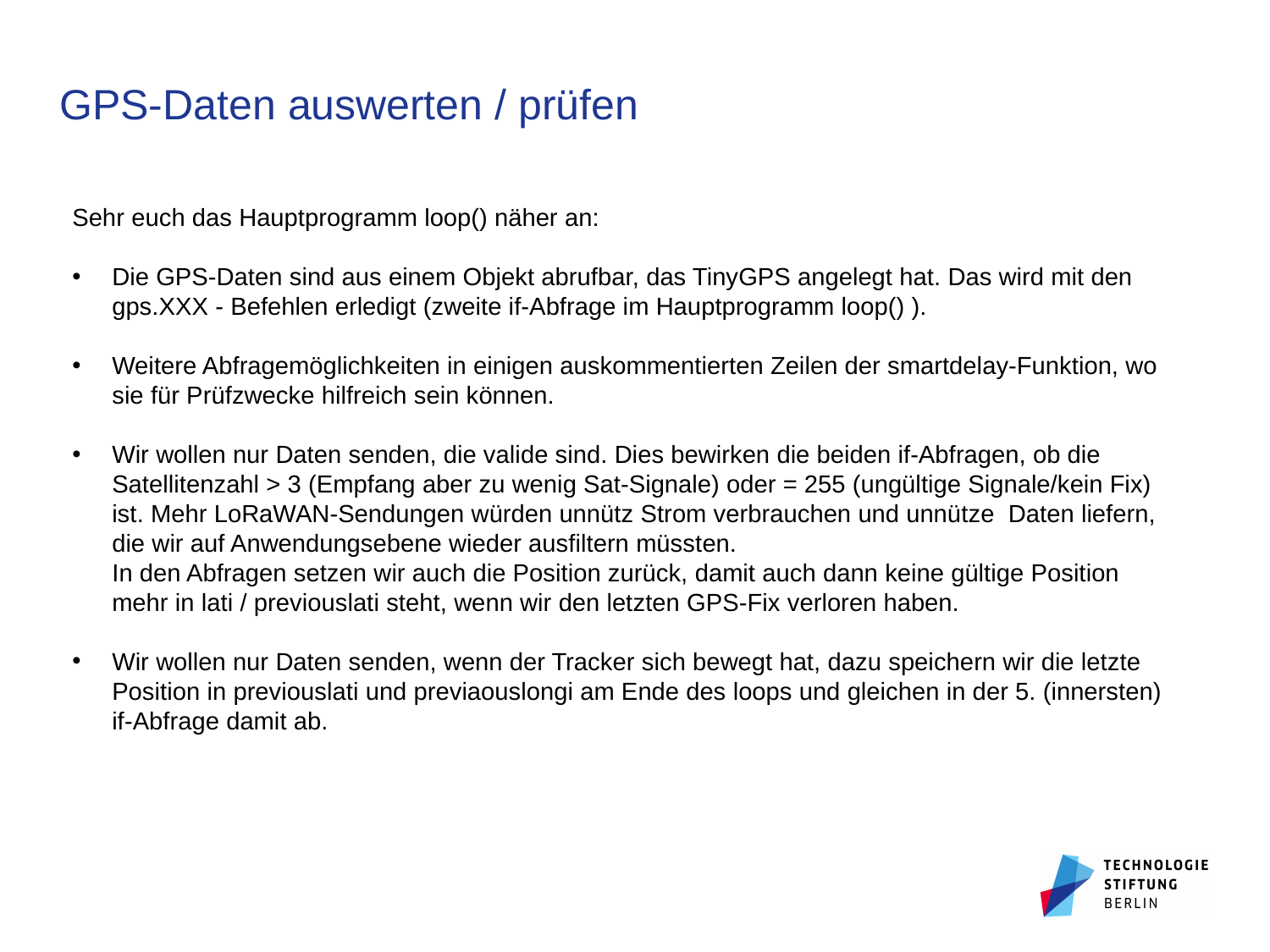

# GPS-Daten auswerten / prüfen
Sehr euch das Hauptprogramm loop() näher an:

Die GPS-Daten sind aus einem Objekt abrufbar, das TinyGPS angelegt hat. Das wird mit den gps.XXX - Befehlen erledigt (zweite if-Abfrage im Hauptprogramm loop() ).

Weitere Abfragemöglichkeiten in einigen auskommentierten Zeilen der smartdelay-Funktion, wo sie für Prüfzwecke hilfreich sein können.

Wir wollen nur Daten senden, die valide sind. Dies bewirken die beiden if-Abfragen, ob die Satellitenzahl > 3 (Empfang aber zu wenig Sat-Signale) oder = 255 (ungültige Signale/kein Fix) ist. Mehr LoRaWAN-Sendungen würden unnütz Strom verbrauchen und unnütze  Daten liefern, die wir auf Anwendungsebene wieder ausfiltern müssten.
In den Abfragen setzen wir auch die Position zurück, damit auch dann keine gültige Position mehr in lati / previouslati steht, wenn wir den letzten GPS-Fix verloren haben.

Wir wollen nur Daten senden, wenn der Tracker sich bewegt hat, dazu speichern wir die letzte Position in previouslati und previaouslongi am Ende des loops und gleichen in der 5. (innersten) if-Abfrage damit ab.